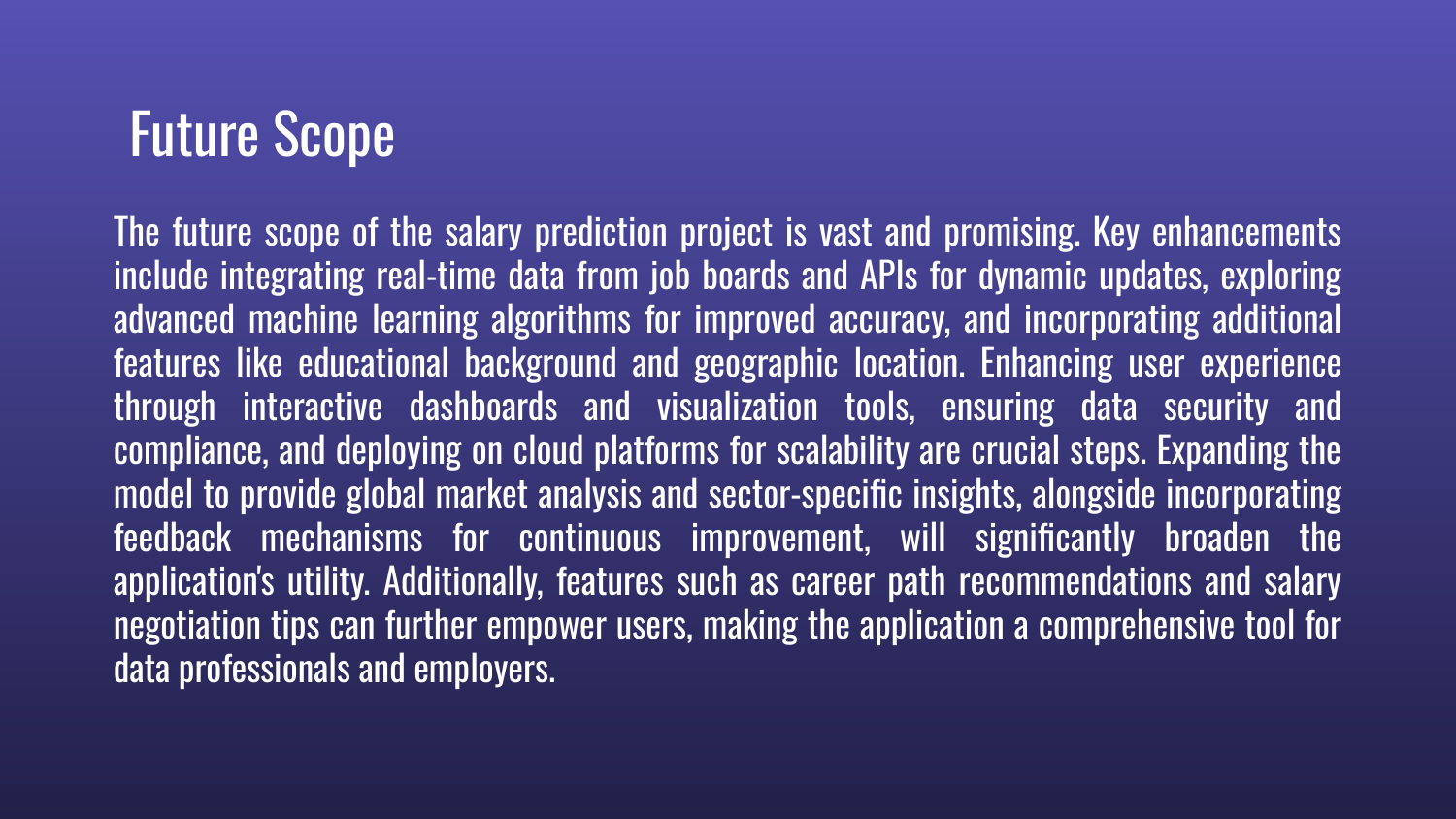

# Future Scope
The future scope of the salary prediction project is vast and promising. Key enhancements include integrating real-time data from job boards and APIs for dynamic updates, exploring advanced machine learning algorithms for improved accuracy, and incorporating additional features like educational background and geographic location. Enhancing user experience through interactive dashboards and visualization tools, ensuring data security and compliance, and deploying on cloud platforms for scalability are crucial steps. Expanding the model to provide global market analysis and sector-specific insights, alongside incorporating feedback mechanisms for continuous improvement, will significantly broaden the application's utility. Additionally, features such as career path recommendations and salary negotiation tips can further empower users, making the application a comprehensive tool for data professionals and employers.